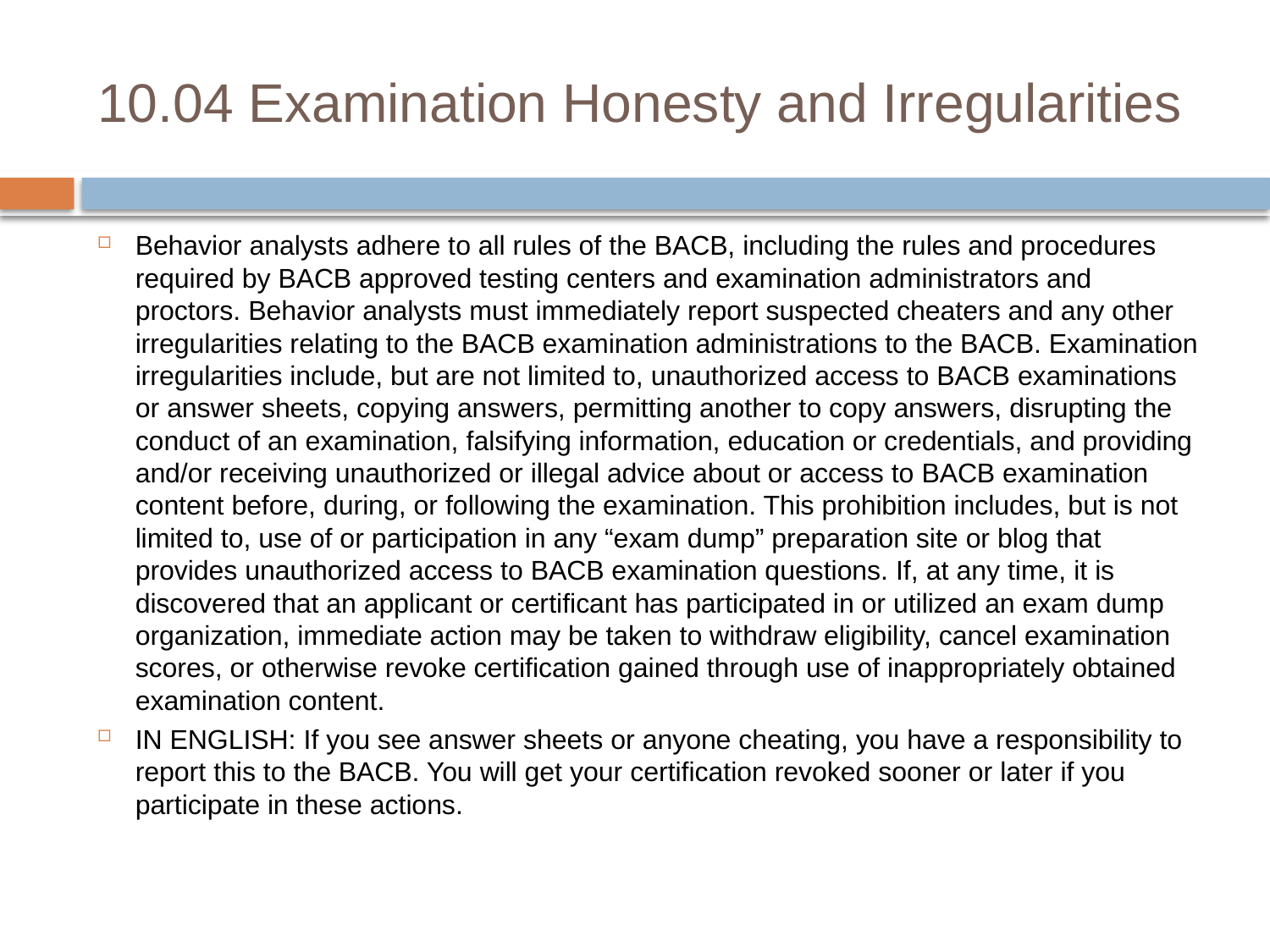

# 10.04 Examination Honesty and Irregularities
Behavior analysts adhere to all rules of the BACB, including the rules and procedures required by BACB approved testing centers and examination administrators and proctors. Behavior analysts must immediately report suspected cheaters and any other irregularities relating to the BACB examination administrations to the BACB. Examination irregularities include, but are not limited to, unauthorized access to BACB examinations or answer sheets, copying answers, permitting another to copy answers, disrupting the conduct of an examination, falsifying information, education or credentials, and providing and/or receiving unauthorized or illegal advice about or access to BACB examination content before, during, or following the examination. This prohibition includes, but is not limited to, use of or participation in any “exam dump” preparation site or blog that provides unauthorized access to BACB examination questions. If, at any time, it is discovered that an applicant or certificant has participated in or utilized an exam dump organization, immediate action may be taken to withdraw eligibility, cancel examination scores, or otherwise revoke certification gained through use of inappropriately obtained examination content.
IN ENGLISH: If you see answer sheets or anyone cheating, you have a responsibility to report this to the BACB. You will get your certification revoked sooner or later if you participate in these actions.